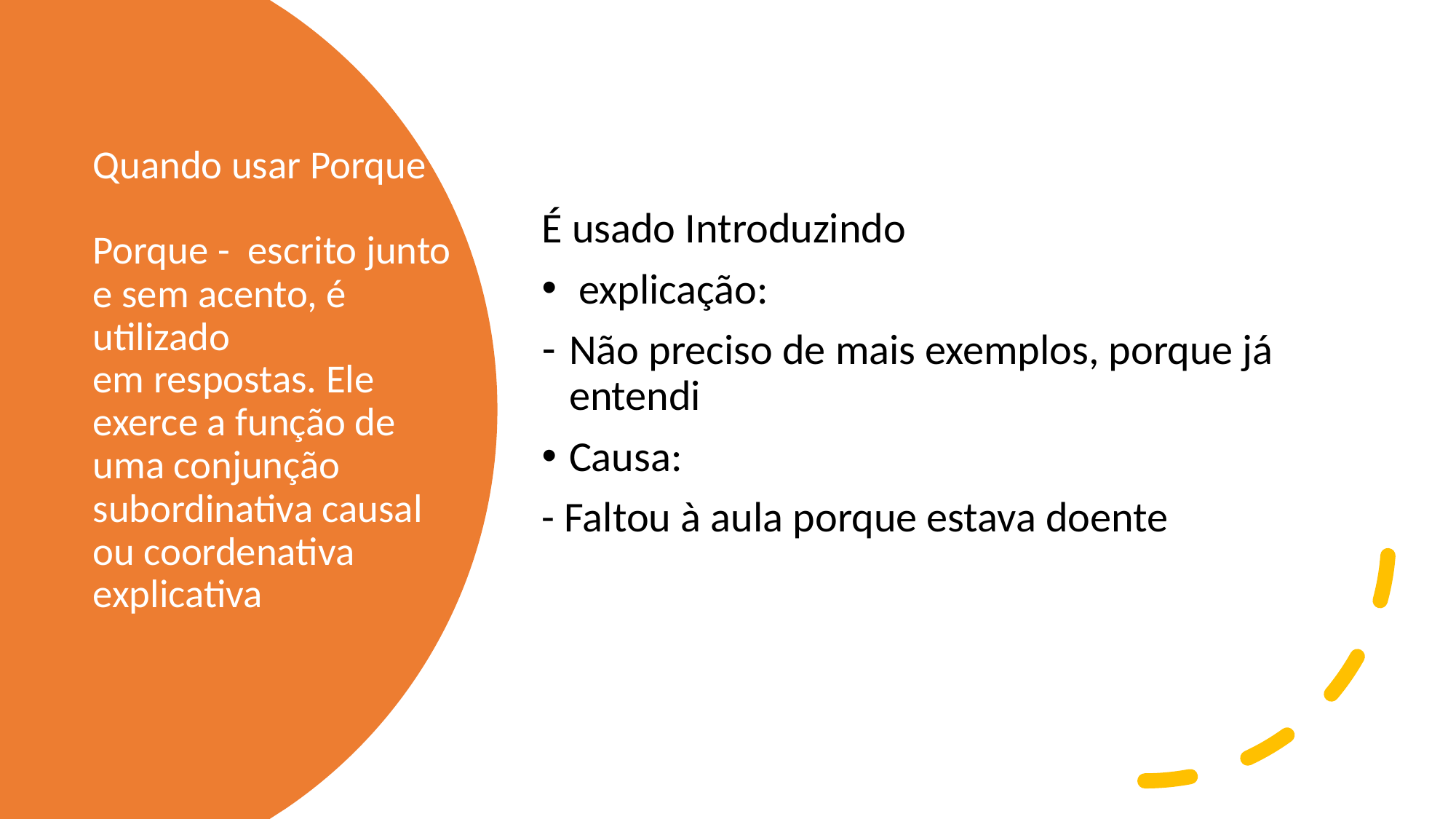

É usado Introduzindo
 explicação:
Não preciso de mais exemplos, porque já entendi
Causa:
- Faltou à aula porque estava doente

# Quando usar Porque Porque -  escrito junto e sem acento, é utilizado em respostas. Ele exerce a função de uma conjunção subordinativa causal ou coordenativa explicativa